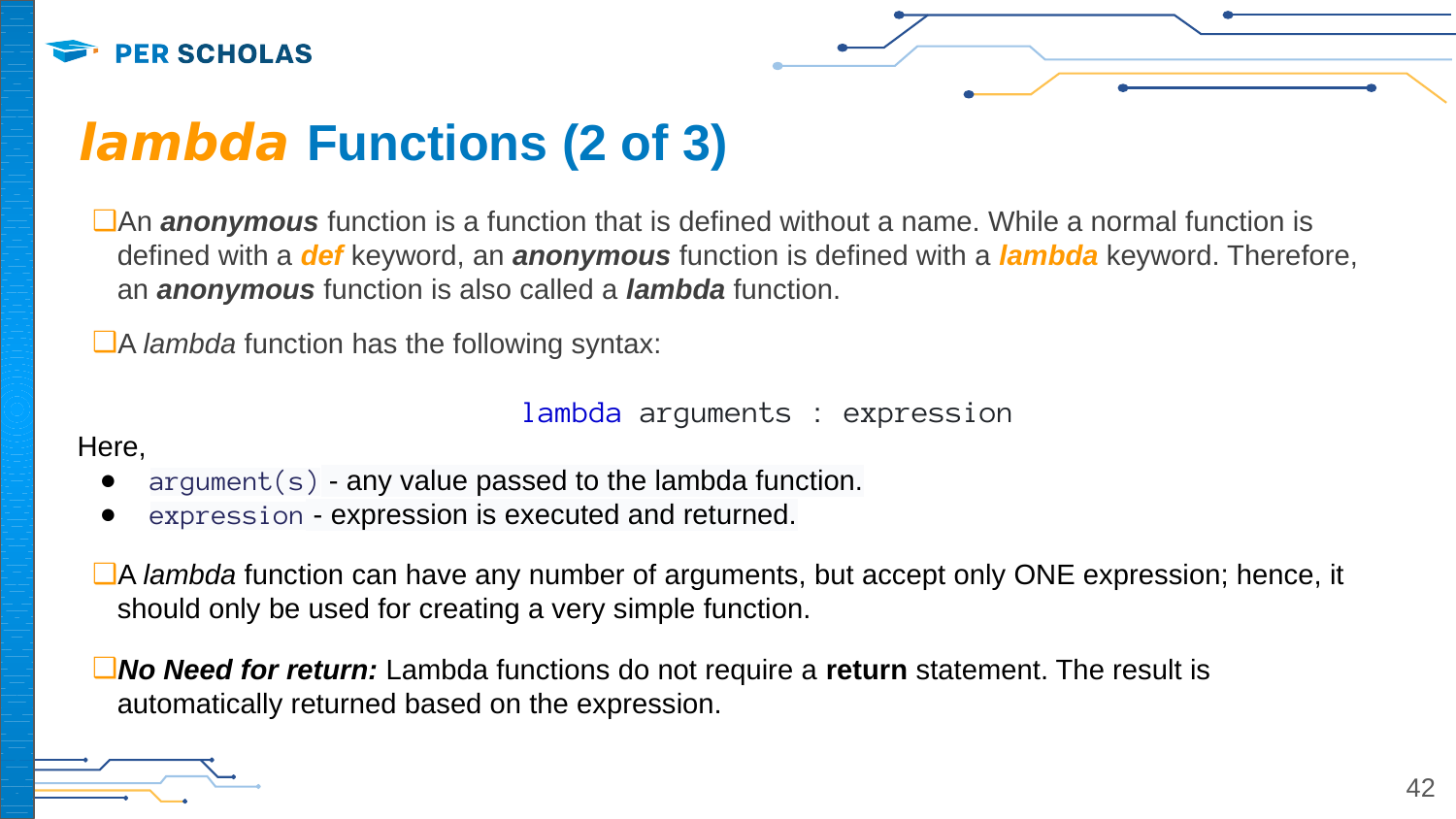

# lambda Functions (2 of 3)
An anonymous function is a function that is defined without a name. While a normal function is defined with a def keyword, an anonymous function is defined with a lambda keyword. Therefore, an anonymous function is also called a lambda function.
A lambda function has the following syntax:
lambda arguments : expression
Here,
argument(s) - any value passed to the lambda function.
expression - expression is executed and returned.
A lambda function can have any number of arguments, but accept only ONE expression; hence, it should only be used for creating a very simple function.
No Need for return: Lambda functions do not require a return statement. The result is automatically returned based on the expression.

42